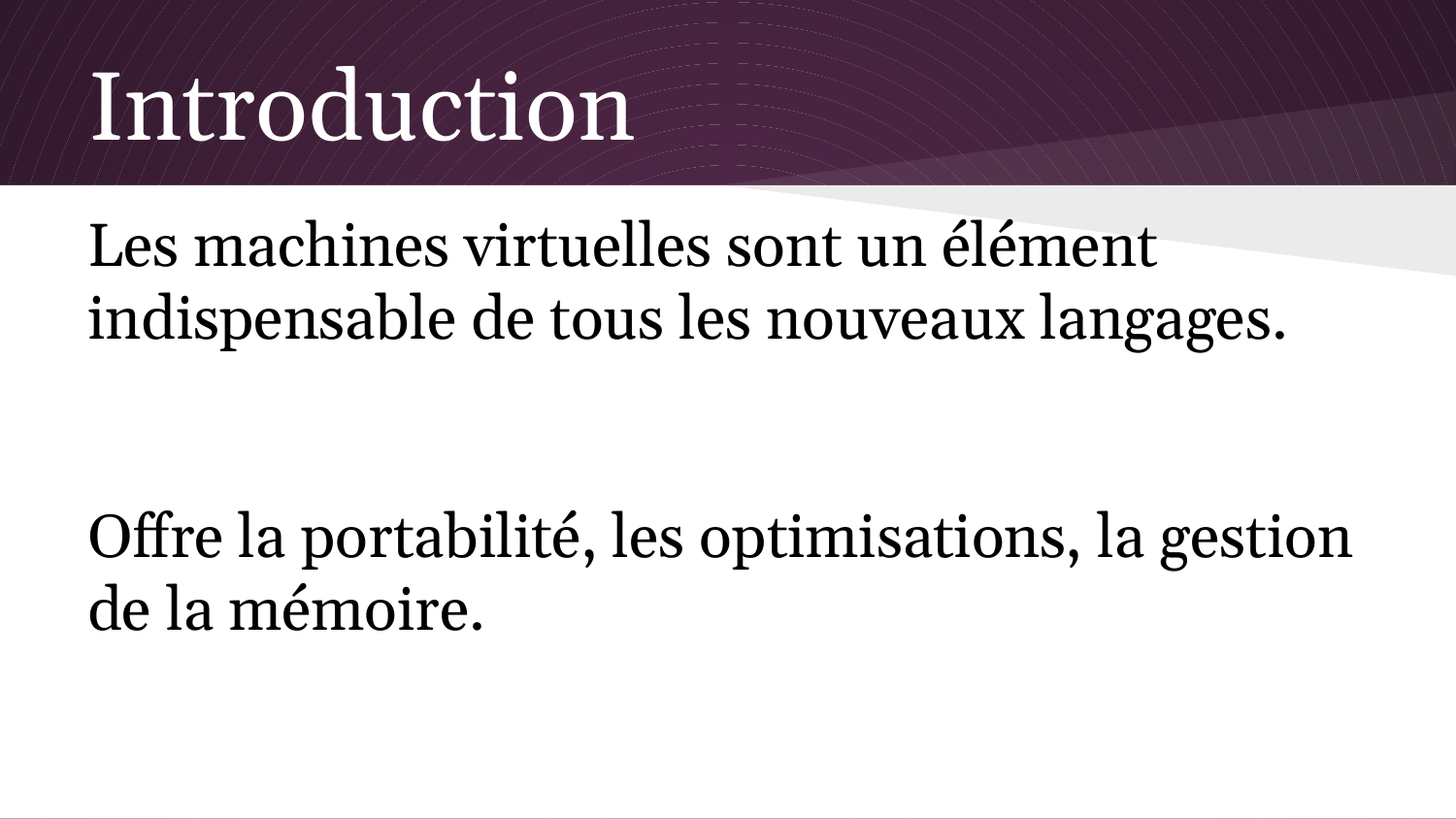

# Introduction
Les machines virtuelles sont un élément indispensable de tous les nouveaux langages.

Offre la portabilité, les optimisations, la gestion de la mémoire.